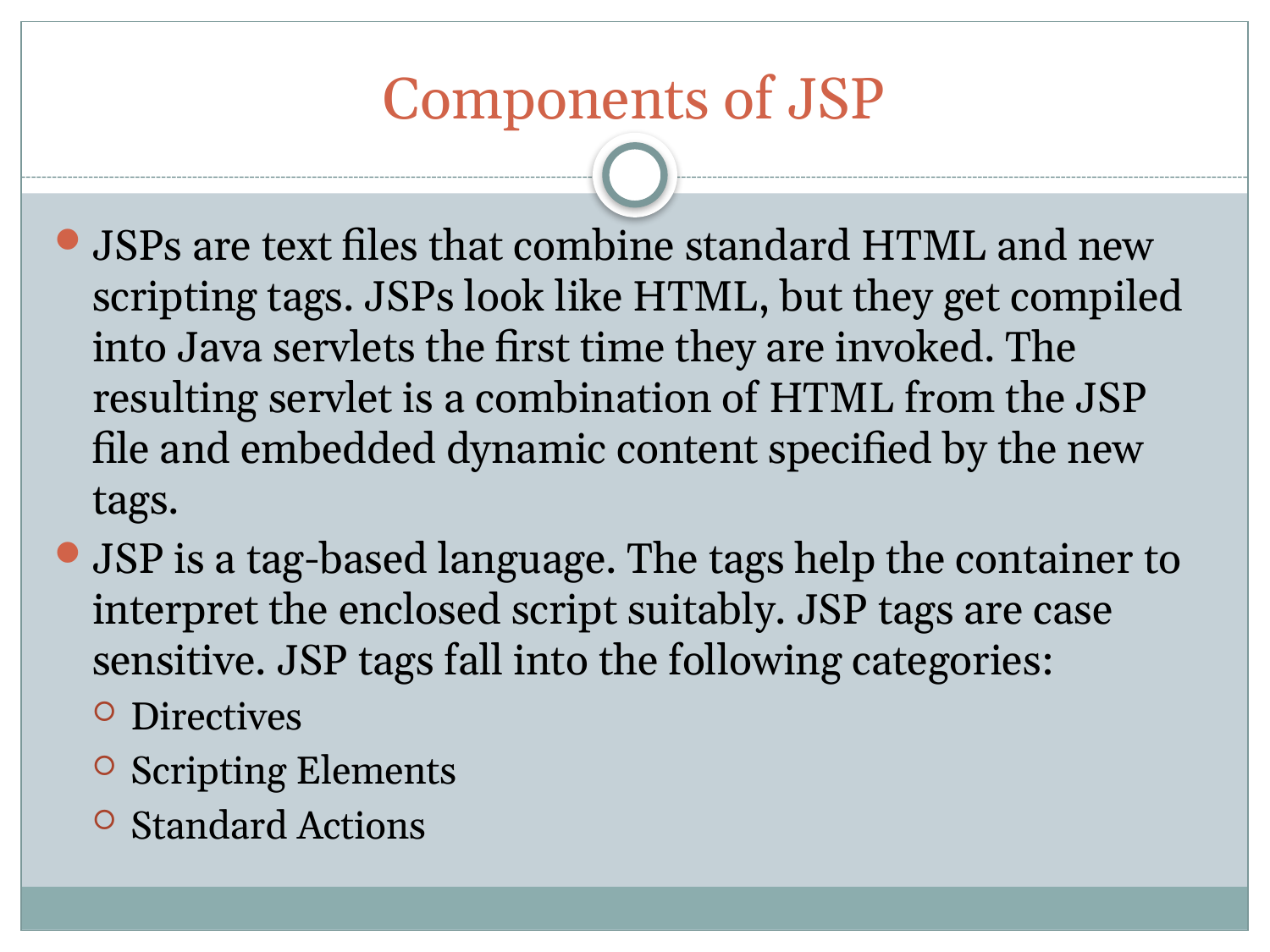

# Components of JSP
JSPs are text files that combine standard HTML and new scripting tags. JSPs look like HTML, but they get compiled into Java servlets the first time they are invoked. The resulting servlet is a combination of HTML from the JSP file and embedded dynamic content specified by the new tags.
JSP is a tag-based language. The tags help the container to interpret the enclosed script suitably. JSP tags are case sensitive. JSP tags fall into the following categories:
Directives
Scripting Elements
Standard Actions